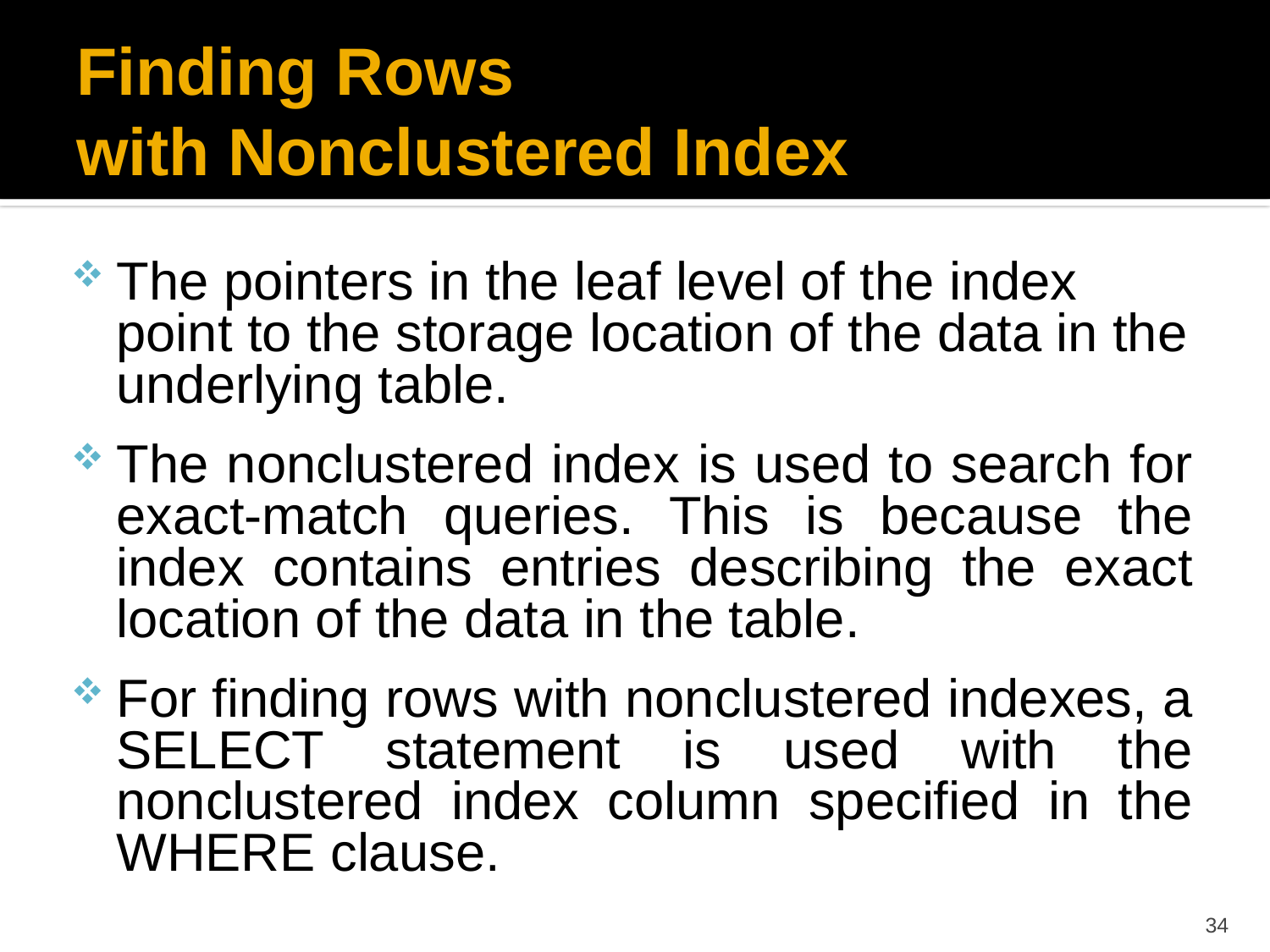

# Finding Rows with Nonclustered Index
The pointers in the leaf level of the index point to the storage location of the data in the underlying table.
The nonclustered index is used to search for exact-match queries. This is because the index contains entries describing the exact location of the data in the table.
For finding rows with nonclustered indexes, a SELECT statement is used with the nonclustered index column specified in the WHERE clause.

34